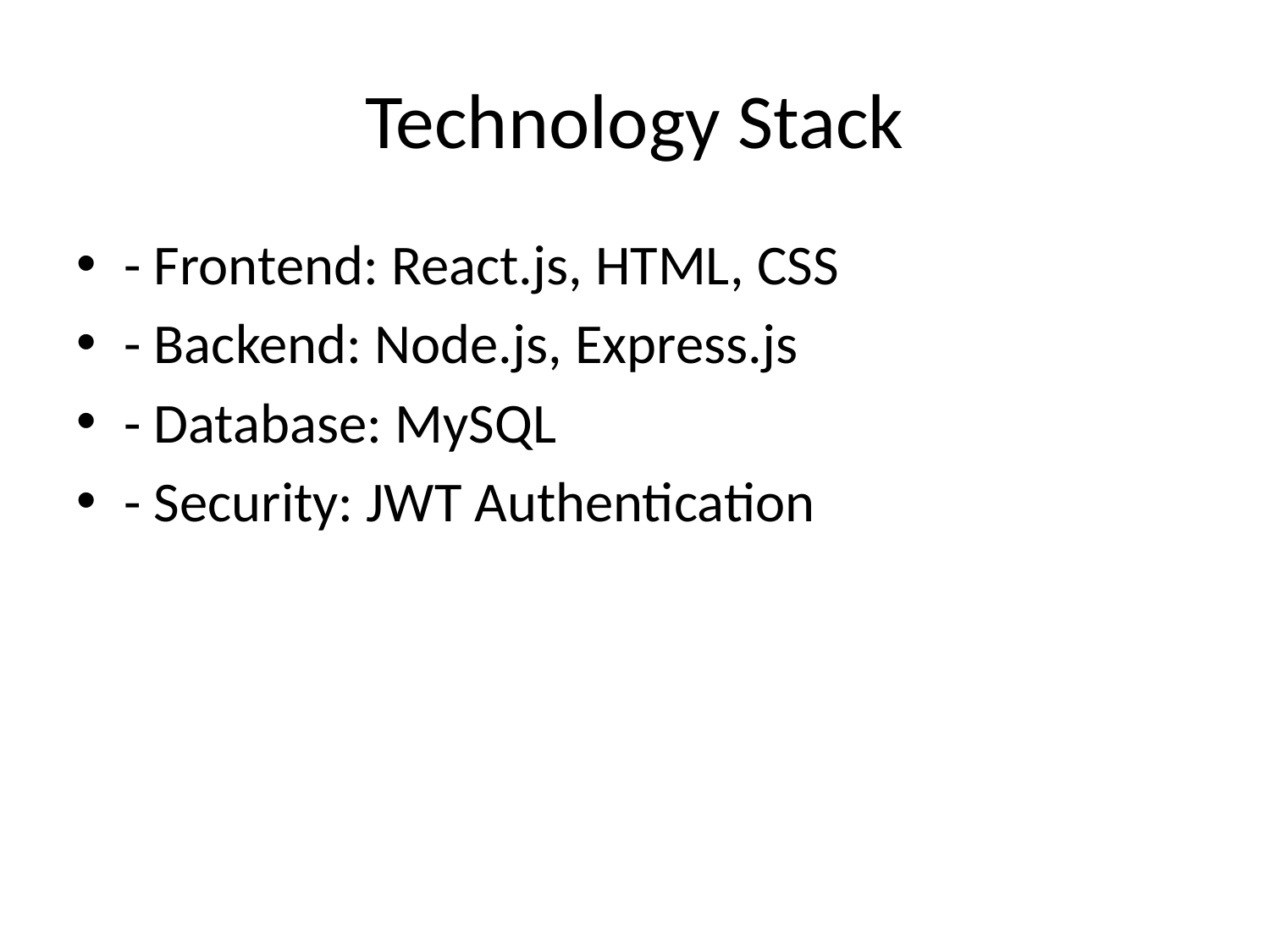

# Technology Stack
- Frontend: React.js, HTML, CSS
- Backend: Node.js, Express.js
- Database: MySQL
- Security: JWT Authentication